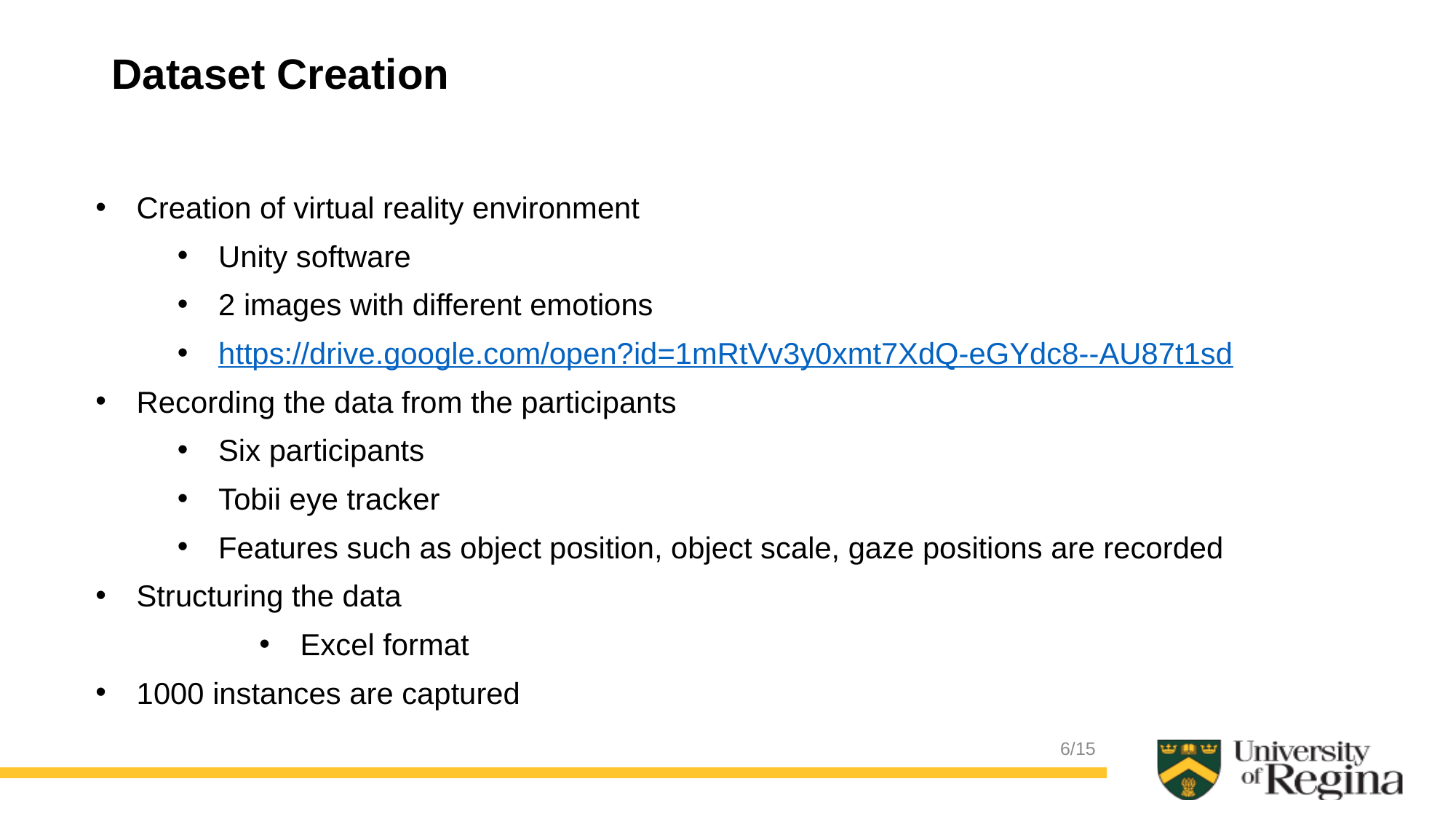

Dataset Creation
Creation of virtual reality environment
Unity software
2 images with different emotions
https://drive.google.com/open?id=1mRtVv3y0xmt7XdQ-eGYdc8--AU87t1sd
Recording the data from the participants
Six participants
Tobii eye tracker
Features such as object position, object scale, gaze positions are recorded
Structuring the data
Excel format
1000 instances are captured

6/15